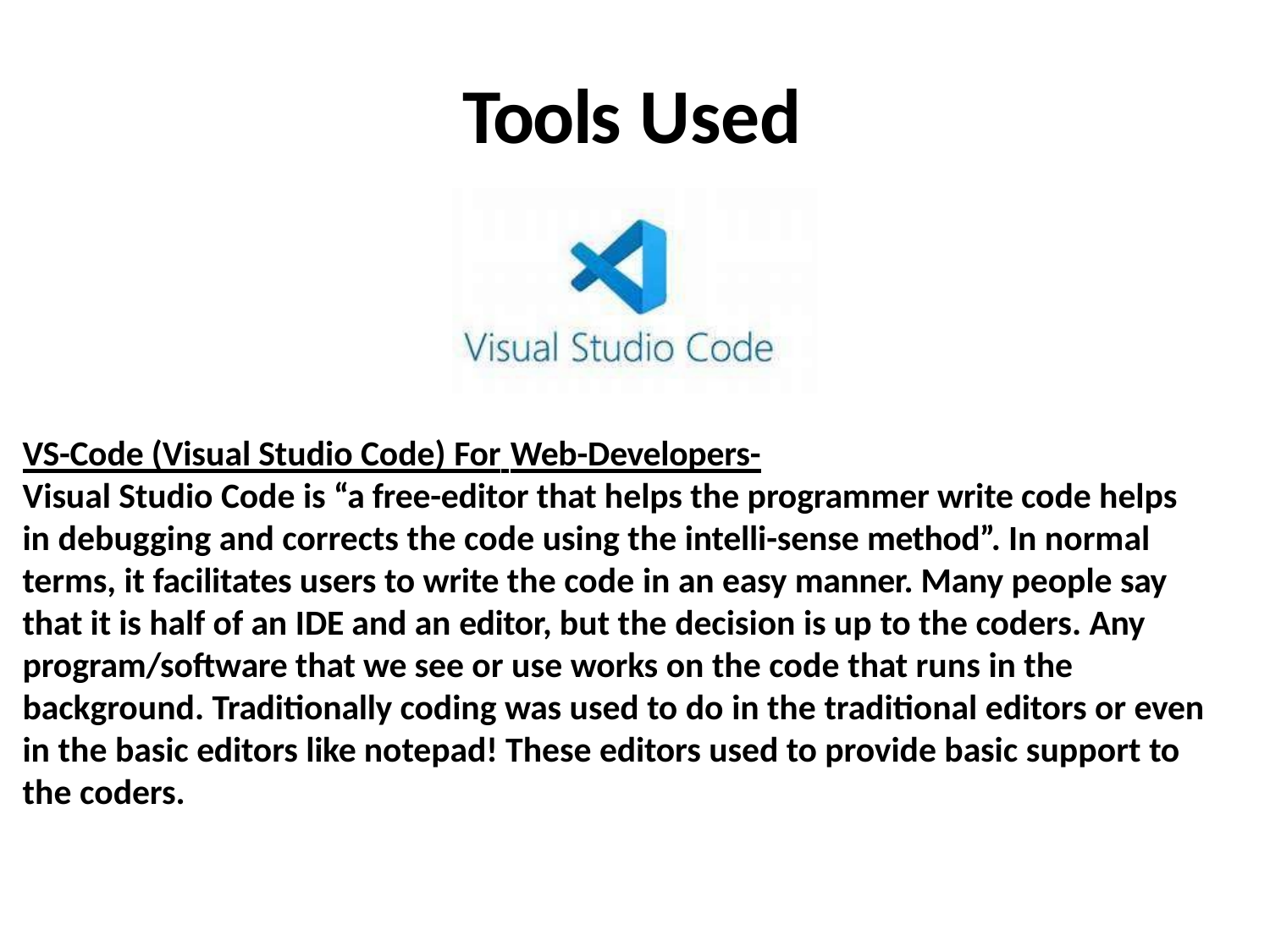

# Tools Used

VS-Code (Visual Studio Code) For Web-Developers-
Visual Studio Code is “a free-editor that helps the programmer write code helps  in debugging and corrects the code using the intelli-sense method”. In normal  terms, it facilitates users to write the code in an easy manner. Many people say  that it is half of an IDE and an editor, but the decision is up to the coders. Any  program/software that we see or use works on the code that runs in the  background. Traditionally coding was used to do in the traditional editors or even  in the basic editors like notepad! These editors used to provide basic support to  the coders.